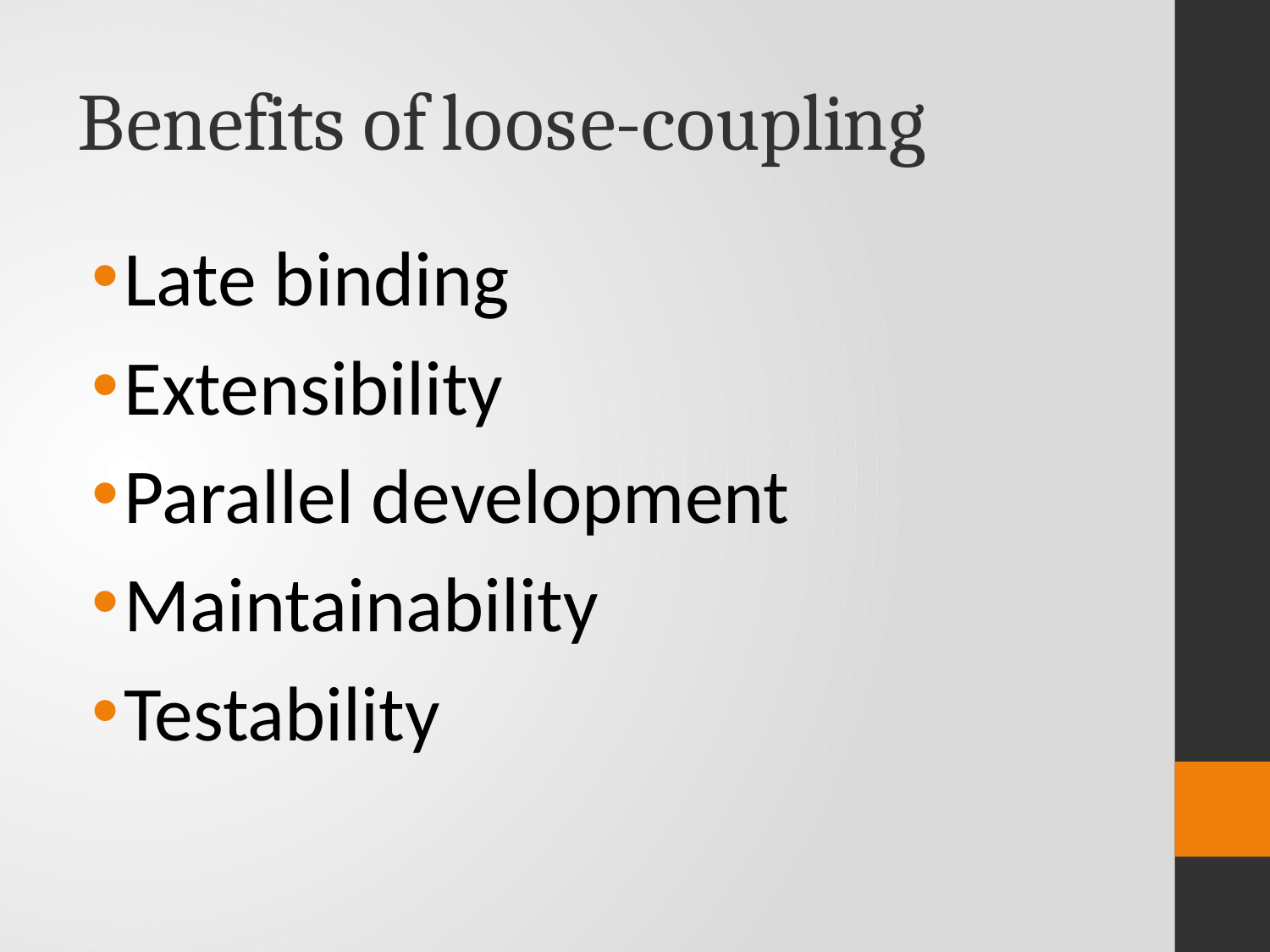

# Benefits of loose-coupling
Late binding
Extensibility
Parallel development
Maintainability
Testability